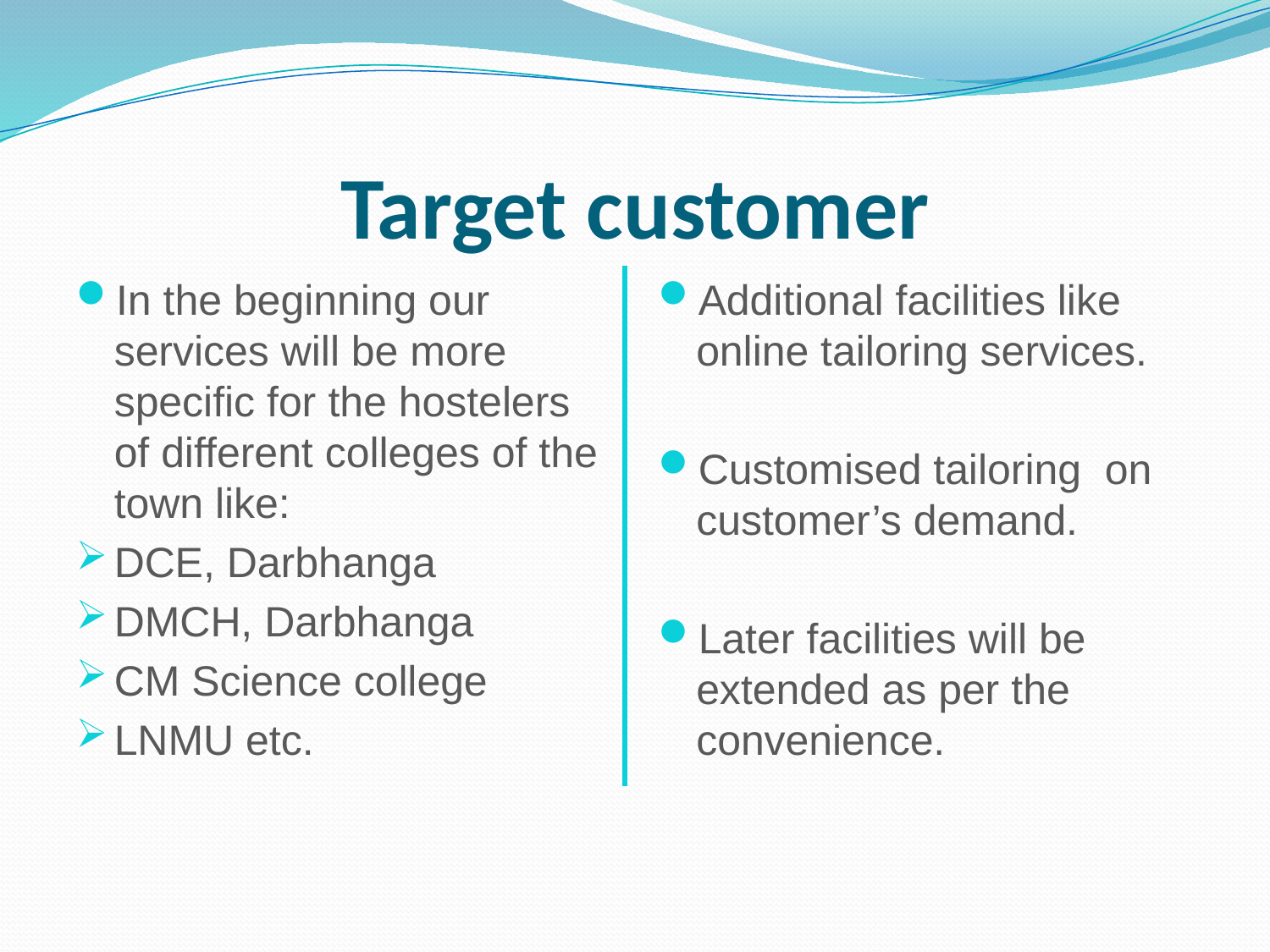

# Target customer
In the beginning our services will be more specific for the hostelers of different colleges of the town like:
DCE, Darbhanga
DMCH, Darbhanga
CM Science college
LNMU etc.

Additional facilities like online tailoring services.

Customised tailoring  on customer’s demand.

Later facilities will be extended as per the convenience.